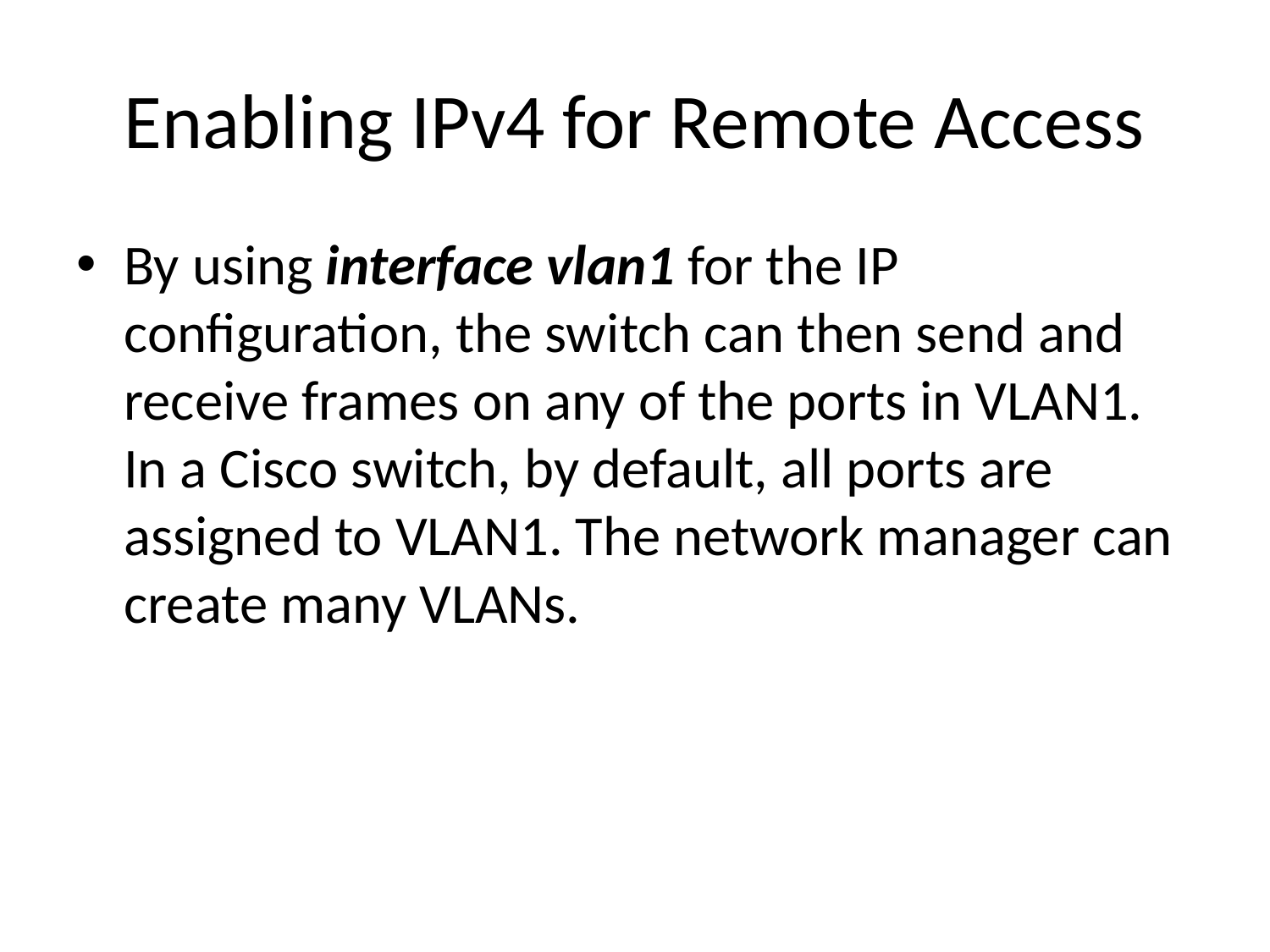

# Enabling IPv4 for Remote Access
By using interface vlan1 for the IP configuration, the switch can then send and receive frames on any of the ports in VLAN1. In a Cisco switch, by default, all ports are assigned to VLAN1. The network manager can create many VLANs.